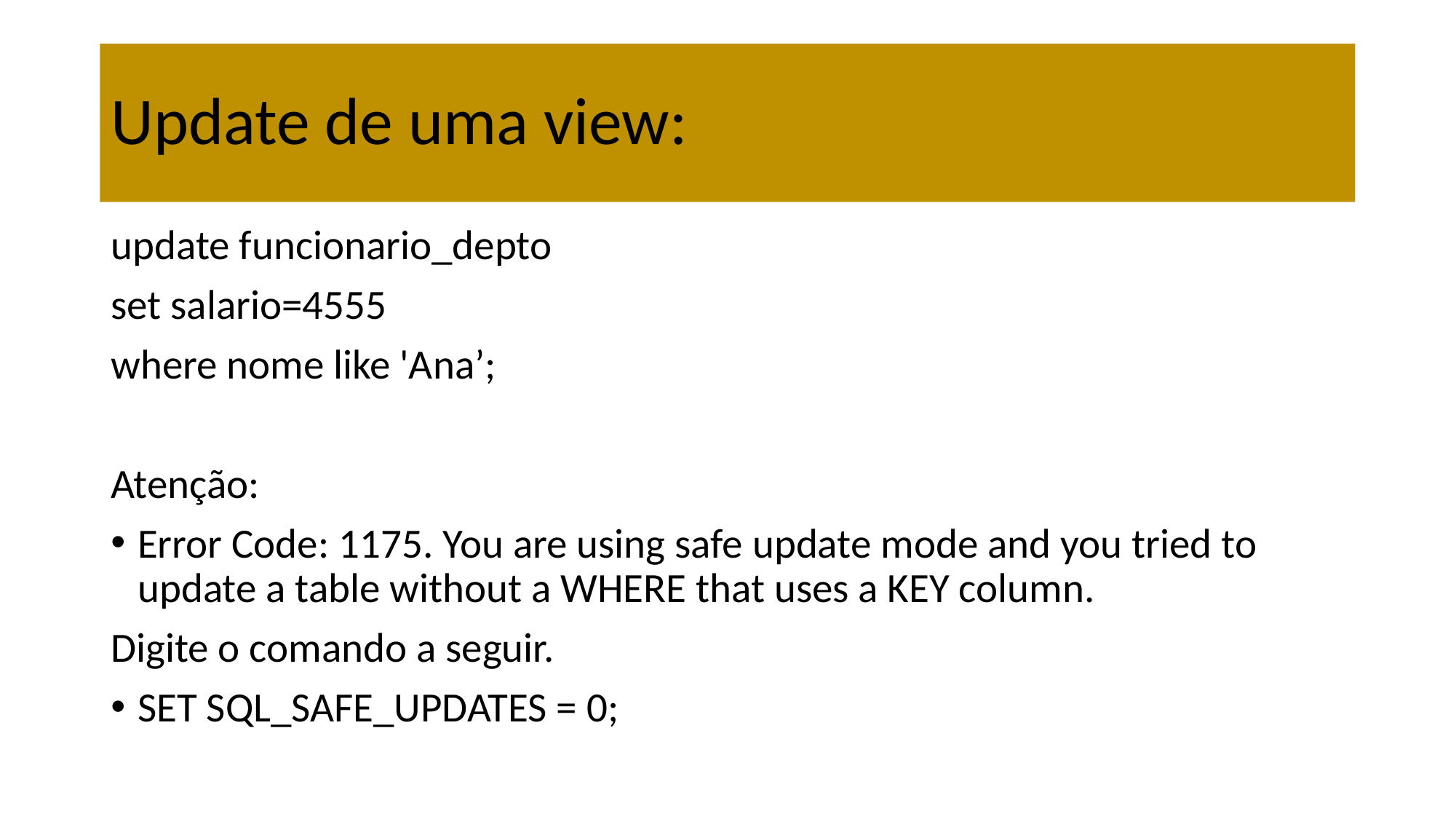

# Update de uma view:
update funcionario_depto
set salario=4555
where nome like 'Ana’;

Atenção:
Error Code: 1175. You are using safe update mode and you tried to update a table without a WHERE that uses a KEY column.
Digite o comando a seguir.
SET SQL_SAFE_UPDATES = 0;